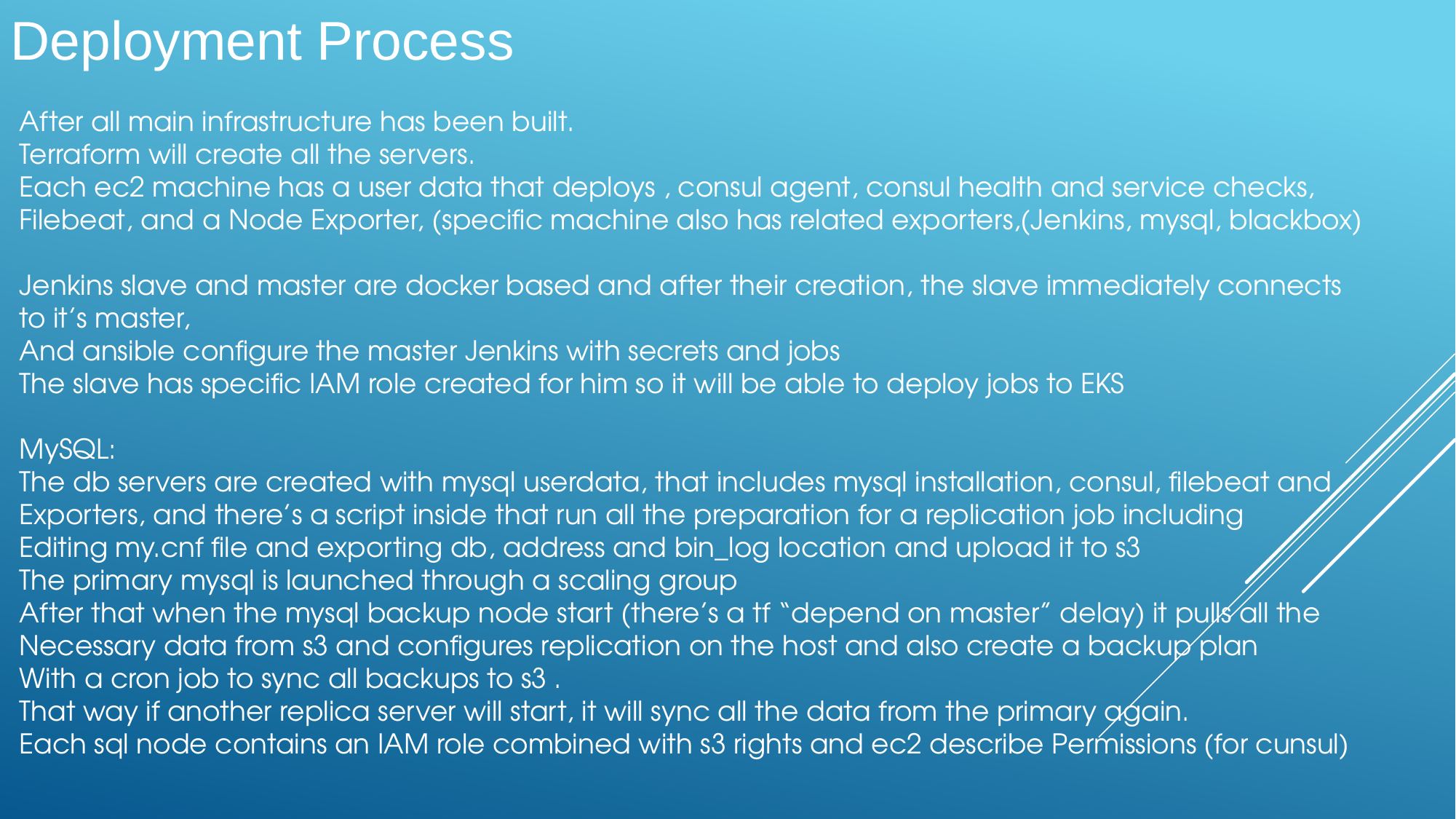

Deployment Process
After all main infrastructure has been built.
Terraform will create all the servers.
Each ec2 machine has a user data that deploys , consul agent, consul health and service checks,
Filebeat, and a Node Exporter, (specific machine also has related exporters,(Jenkins, mysql, blackbox)

Jenkins slave and master are docker based and after their creation, the slave immediately connects
to it’s master,
And ansible configure the master Jenkins with secrets and jobs
The slave has specific IAM role created for him so it will be able to deploy jobs to EKS

MySQL:
The db servers are created with mysql userdata, that includes mysql installation, consul, filebeat and
Exporters, and there’s a script inside that run all the preparation for a replication job including
Editing my.cnf file and exporting db, address and bin_log location and upload it to s3
The primary mysql is launched through a scaling group
After that when the mysql backup node start (there’s a tf “depend on master” delay) it pulls all the
Necessary data from s3 and configures replication on the host and also create a backup plan
With a cron job to sync all backups to s3 .
That way if another replica server will start, it will sync all the data from the primary again.
Each sql node contains an IAM role combined with s3 rights and ec2 describe Permissions (for cunsul)